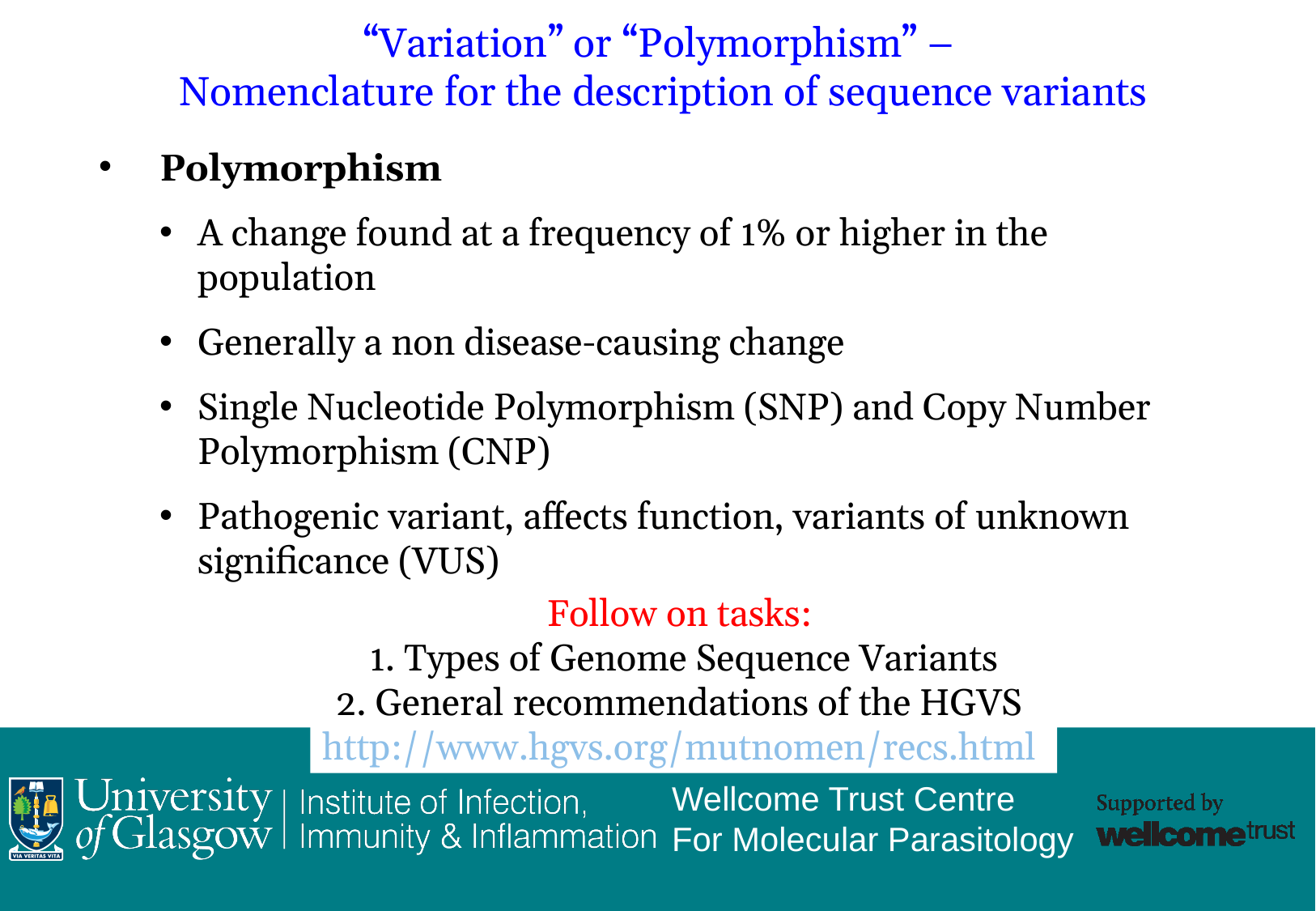

“Variation” or “Polymorphism” –
Nomenclature for the description of sequence variants
Polymorphism
A change found at a frequency of 1% or higher in the population
Generally a non disease-causing change
Single Nucleotide Polymorphism (SNP) and Copy Number Polymorphism (CNP)
Pathogenic variant, affects function, variants of unknown significance (VUS)
Follow on tasks:
1. Types of Genome Sequence Variants
2. General recommendations of the HGVS
http://www.hgvs.org/mutnomen/recs.html